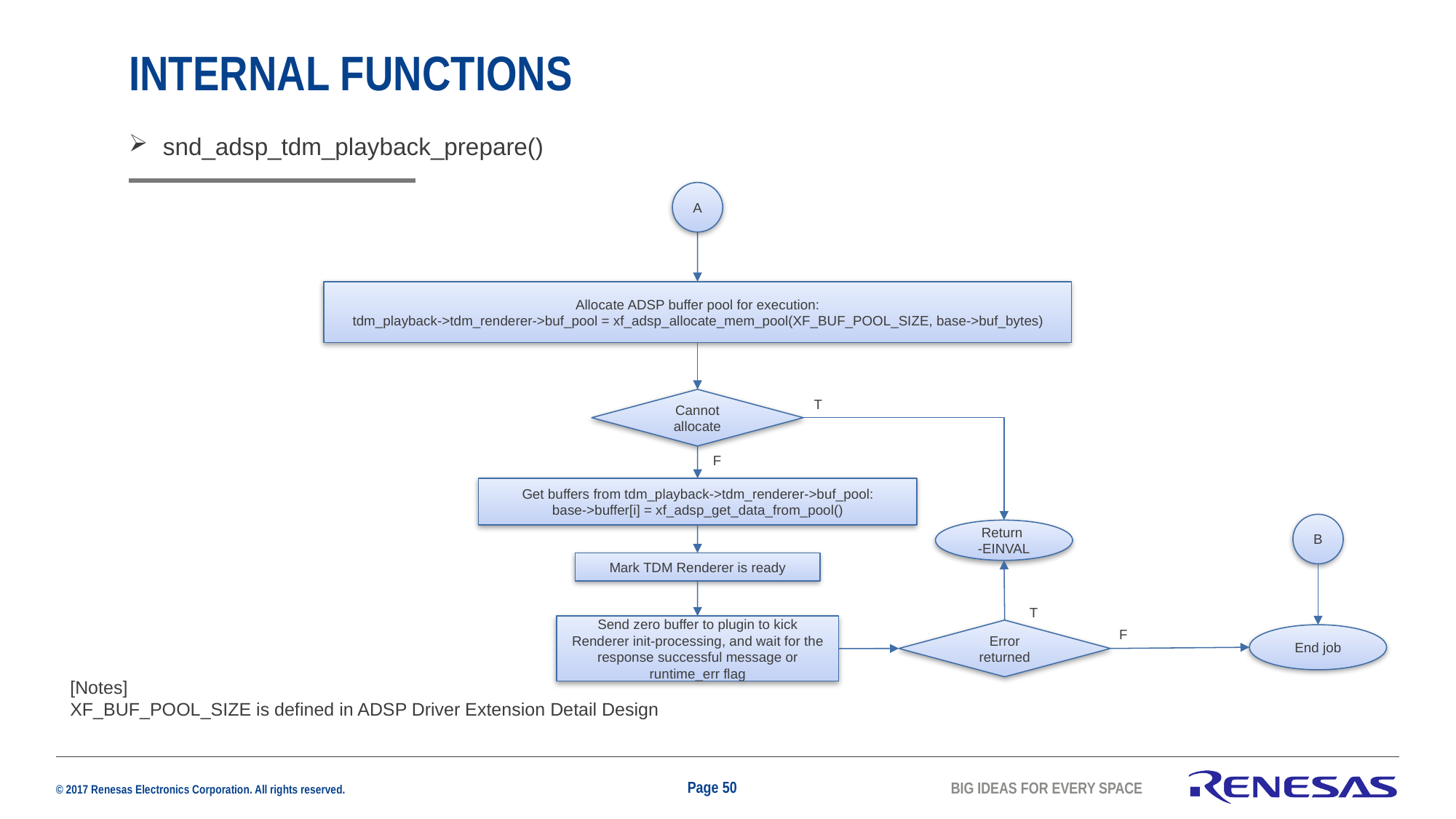

# INTERNAL FUNCTIONS
snd_adsp_tdm_playback_prepare()
A
Allocate ADSP buffer pool for execution:
tdm_playback->tdm_renderer->buf_pool = xf_adsp_allocate_mem_pool(XF_BUF_POOL_SIZE, base->buf_bytes)
Cannot allocate
T
F
Get buffers from tdm_playback->tdm_renderer->buf_pool:
base->buffer[i] = xf_adsp_get_data_from_pool()
B
Return
-EINVAL
Mark TDM Renderer is ready
T
Send zero buffer to plugin to kick Renderer init-processing, and wait for the response successful message or runtime_err flag
Error returned
F
End job
[Notes]
XF_BUF_POOL_SIZE is defined in ADSP Driver Extension Detail Design
Page 50